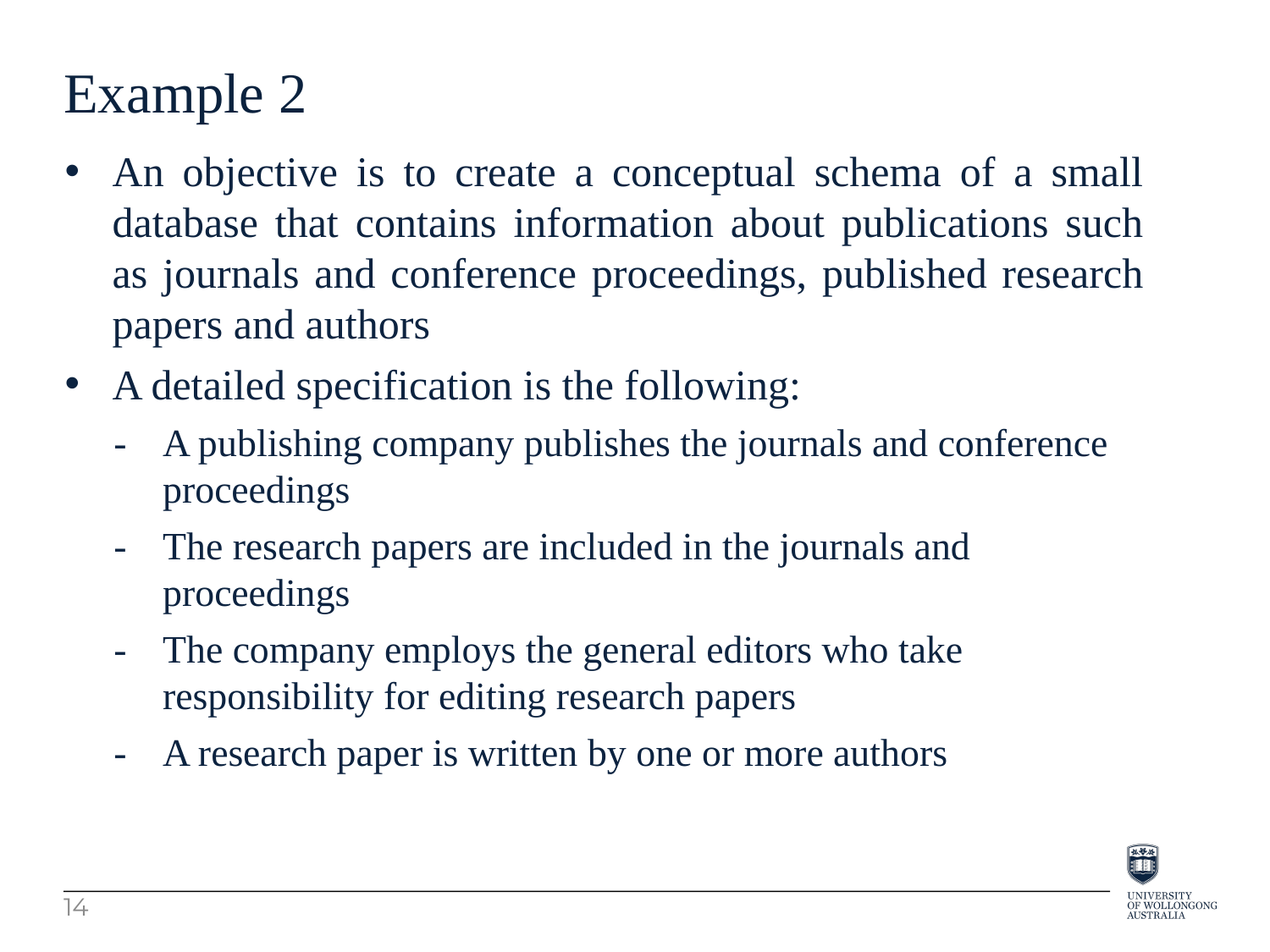

Example 2
An objective is to create a conceptual schema of a small database that contains information about publications such as journals and conference proceedings, published research papers and authors
A detailed specification is the following:
-	A publishing company publishes the journals and conference proceedings
-	The research papers are included in the journals and proceedings
-	The company employs the general editors who take responsibility for editing research papers
-	A research paper is written by one or more authors
14